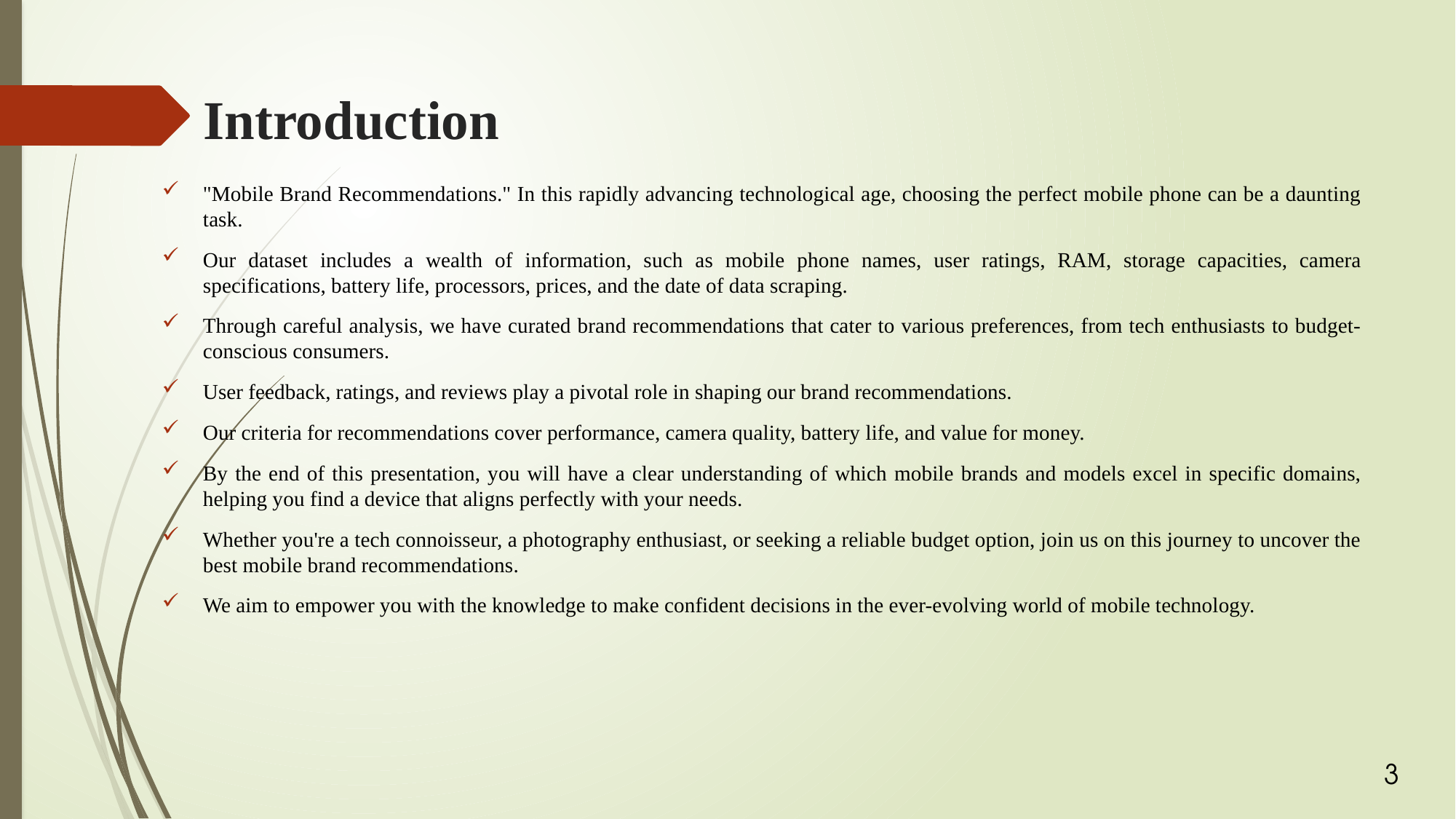

# Introduction
"Mobile Brand Recommendations." In this rapidly advancing technological age, choosing the perfect mobile phone can be a daunting task.
Our dataset includes a wealth of information, such as mobile phone names, user ratings, RAM, storage capacities, camera specifications, battery life, processors, prices, and the date of data scraping.
Through careful analysis, we have curated brand recommendations that cater to various preferences, from tech enthusiasts to budget-conscious consumers.
User feedback, ratings, and reviews play a pivotal role in shaping our brand recommendations.
Our criteria for recommendations cover performance, camera quality, battery life, and value for money.
By the end of this presentation, you will have a clear understanding of which mobile brands and models excel in specific domains, helping you find a device that aligns perfectly with your needs.
Whether you're a tech connoisseur, a photography enthusiast, or seeking a reliable budget option, join us on this journey to uncover the best mobile brand recommendations.
We aim to empower you with the knowledge to make confident decisions in the ever-evolving world of mobile technology.
3